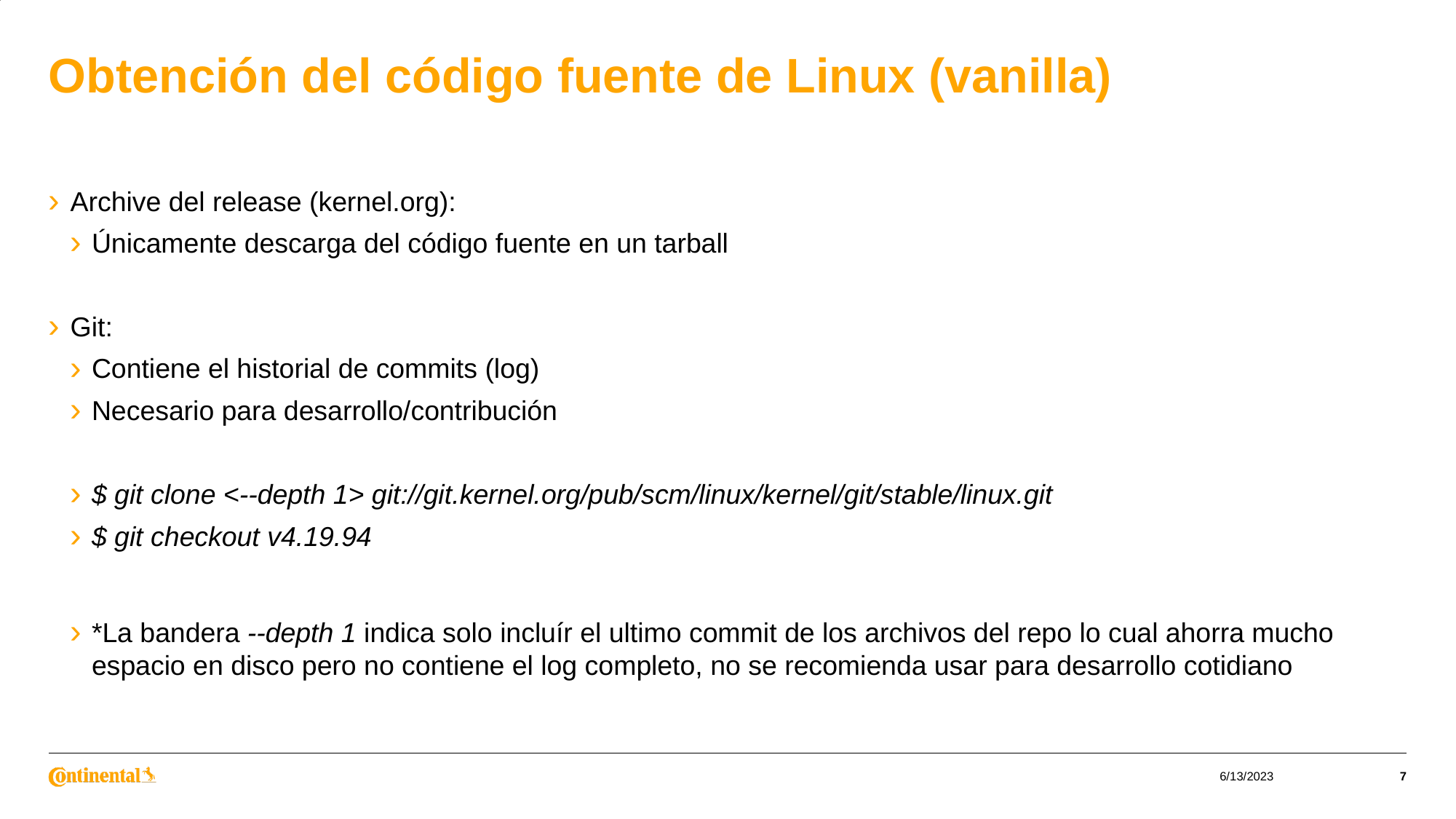

# Obtención del código fuente de Linux (vanilla)
Archive del release (kernel.org):
Únicamente descarga del código fuente en un tarball

Git:
Contiene el historial de commits (log)
Necesario para desarrollo/contribución

$ git clone <--depth 1> git://git.kernel.org/pub/scm/linux/kernel/git/stable/linux.git
$ git checkout v4.19.94

*La bandera --depth 1 indica solo incluír el ultimo commit de los archivos del repo lo cual ahorra mucho espacio en disco pero no contiene el log completo, no se recomienda usar para desarrollo cotidiano

6/13/2023
7